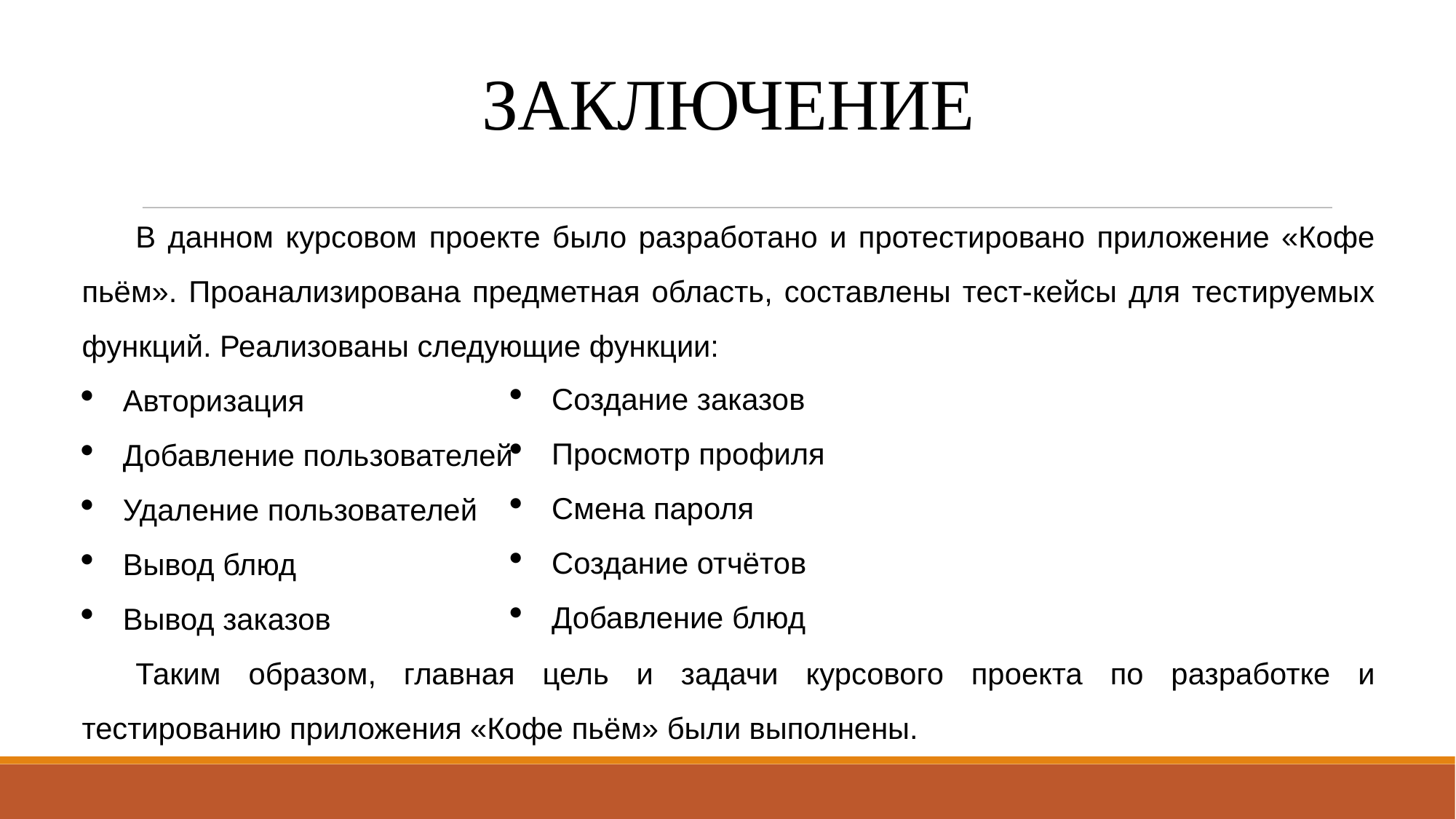

ЗАКЛЮЧЕНИЕ
В данном курсовом проекте было разработано и протестировано приложение «Кофе пьём». Проанализирована предметная область, составлены тест-кейсы для тестируемых функций. Реализованы следующие функции:
Авторизация
Добавление пользователей
Удаление пользователей
Вывод блюд
Вывод заказов
Таким образом, главная цель и задачи курсового проекта по разработке и тестированию приложения «Кофе пьём» были выполнены.
Создание заказов
Просмотр профиля
Смена пароля
Создание отчётов
Добавление блюд